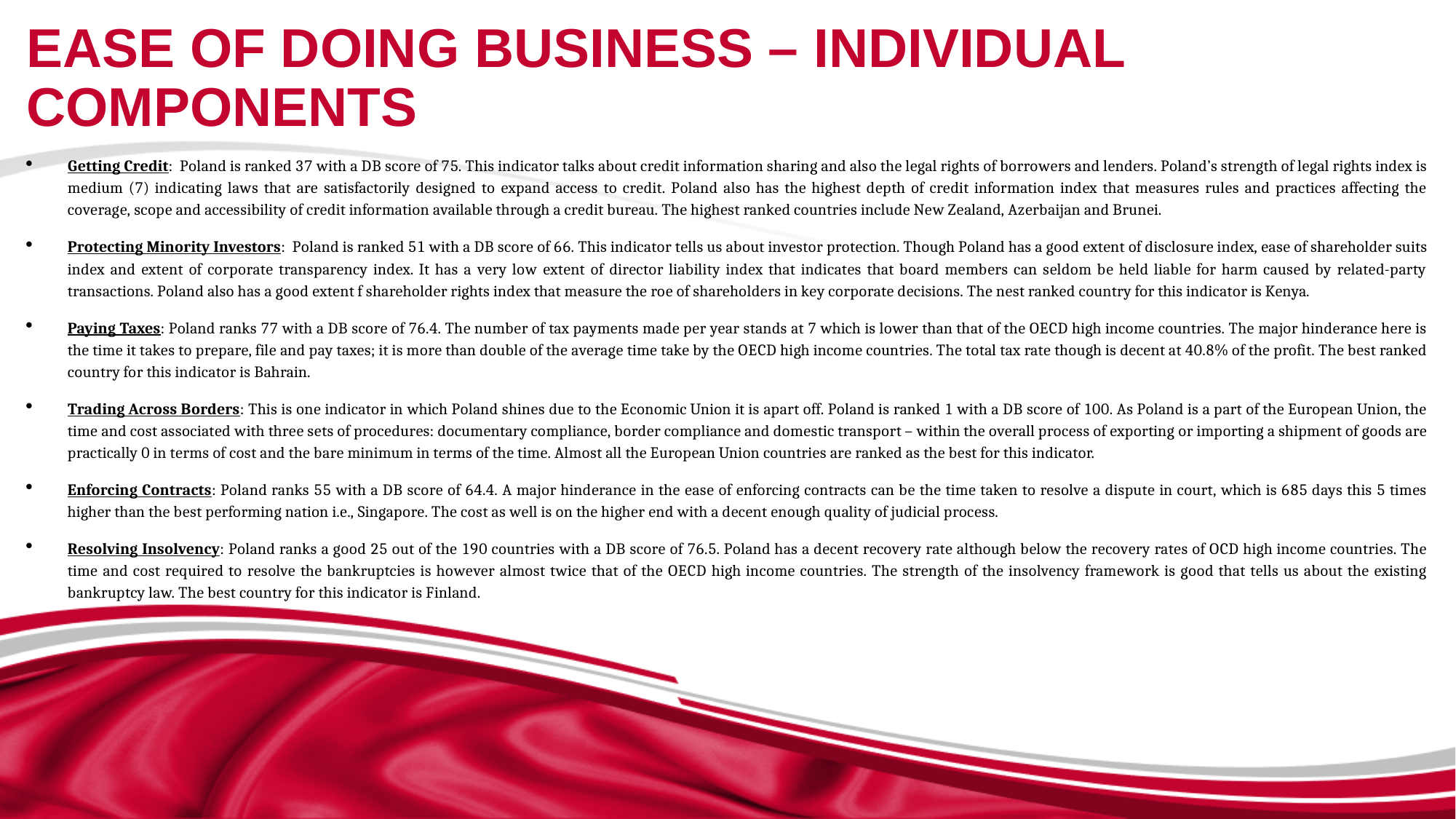

# Ease of Doing Business – Individual Components
Getting Credit:  Poland is ranked 37 with a DB score of 75. This indicator talks about credit information sharing and also the legal rights of borrowers and lenders. Poland’s strength of legal rights index is medium (7) indicating laws that are satisfactorily designed to expand access to credit. Poland also has the highest depth of credit information index that measures rules and practices affecting the coverage, scope and accessibility of credit information available through a credit bureau. The highest ranked countries include New Zealand, Azerbaijan and Brunei.
Protecting Minority Investors:  Poland is ranked 51 with a DB score of 66. This indicator tells us about investor protection. Though Poland has a good extent of disclosure index, ease of shareholder suits index and extent of corporate transparency index. It has a very low extent of director liability index that indicates that board members can seldom be held liable for harm caused by related-party transactions. Poland also has a good extent f shareholder rights index that measure the roe of shareholders in key corporate decisions. The nest ranked country for this indicator is Kenya.
Paying Taxes: Poland ranks 77 with a DB score of 76.4. The number of tax payments made per year stands at 7 which is lower than that of the OECD high income countries. The major hinderance here is the time it takes to prepare, file and pay taxes; it is more than double of the average time take by the OECD high income countries. The total tax rate though is decent at 40.8% of the profit. The best ranked country for this indicator is Bahrain.
Trading Across Borders: This is one indicator in which Poland shines due to the Economic Union it is apart off. Poland is ranked 1 with a DB score of 100. As Poland is a part of the European Union, the time and cost associated with three sets of procedures: documentary compliance, border compliance and domestic transport – within the overall process of exporting or importing a shipment of goods are practically 0 in terms of cost and the bare minimum in terms of the time. Almost all the European Union countries are ranked as the best for this indicator.
Enforcing Contracts: Poland ranks 55 with a DB score of 64.4. A major hinderance in the ease of enforcing contracts can be the time taken to resolve a dispute in court, which is 685 days this 5 times higher than the best performing nation i.e., Singapore. The cost as well is on the higher end with a decent enough quality of judicial process.
Resolving Insolvency: Poland ranks a good 25 out of the 190 countries with a DB score of 76.5. Poland has a decent recovery rate although below the recovery rates of OCD high income countries. The time and cost required to resolve the bankruptcies is however almost twice that of the OECD high income countries. The strength of the insolvency framework is good that tells us about the existing bankruptcy law. The best country for this indicator is Finland.